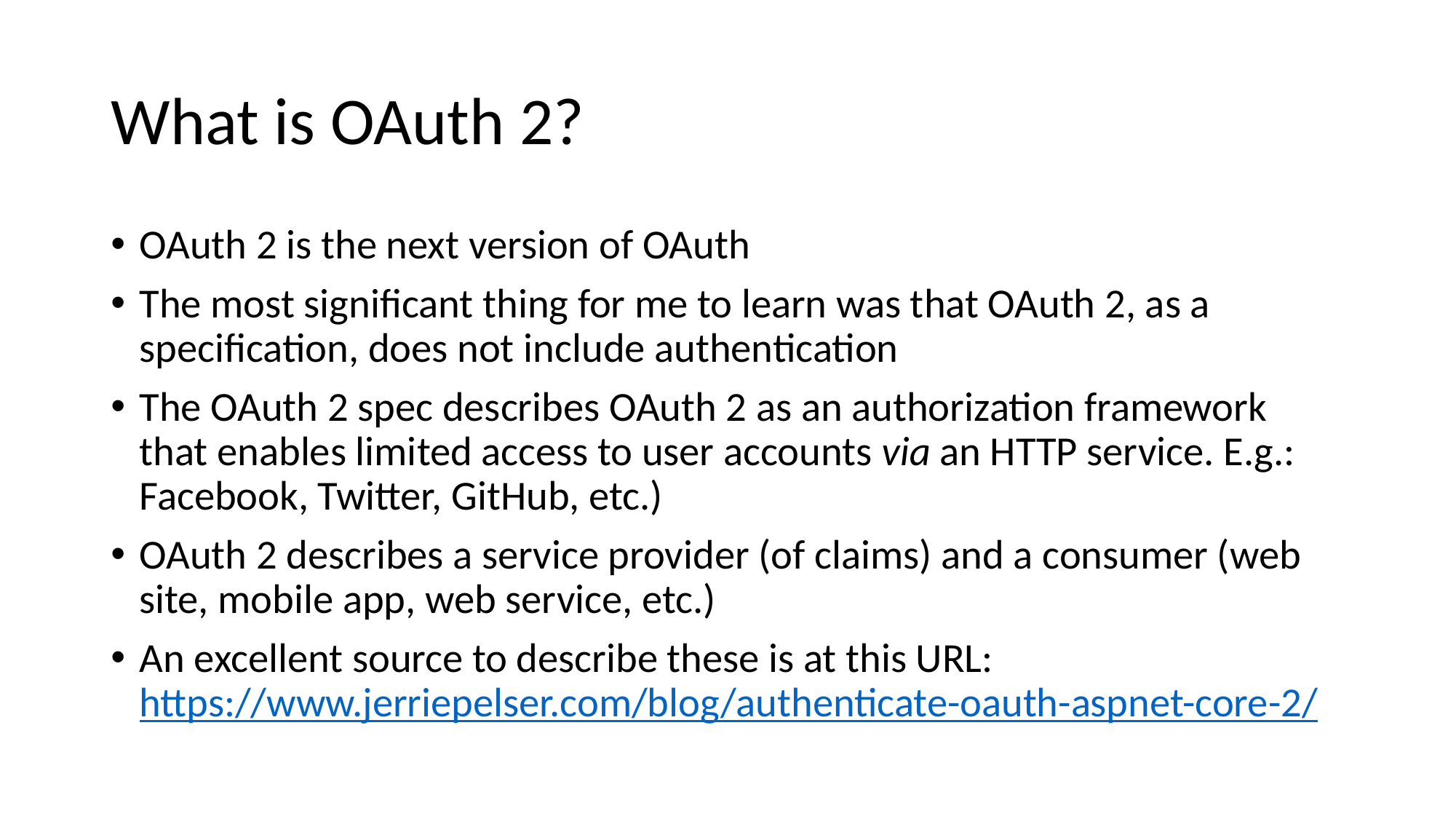

# What is OAuth 2?
OAuth 2 is the next version of OAuth
The most significant thing for me to learn was that OAuth 2, as a specification, does not include authentication
The OAuth 2 spec describes OAuth 2 as an authorization framework that enables limited access to user accounts via an HTTP service. E.g.: Facebook, Twitter, GitHub, etc.)
OAuth 2 describes a service provider (of claims) and a consumer (web site, mobile app, web service, etc.)
An excellent source to describe these is at this URL:
https://www.jerriepelser.com/blog/authenticate-oauth-aspnet-core-2/